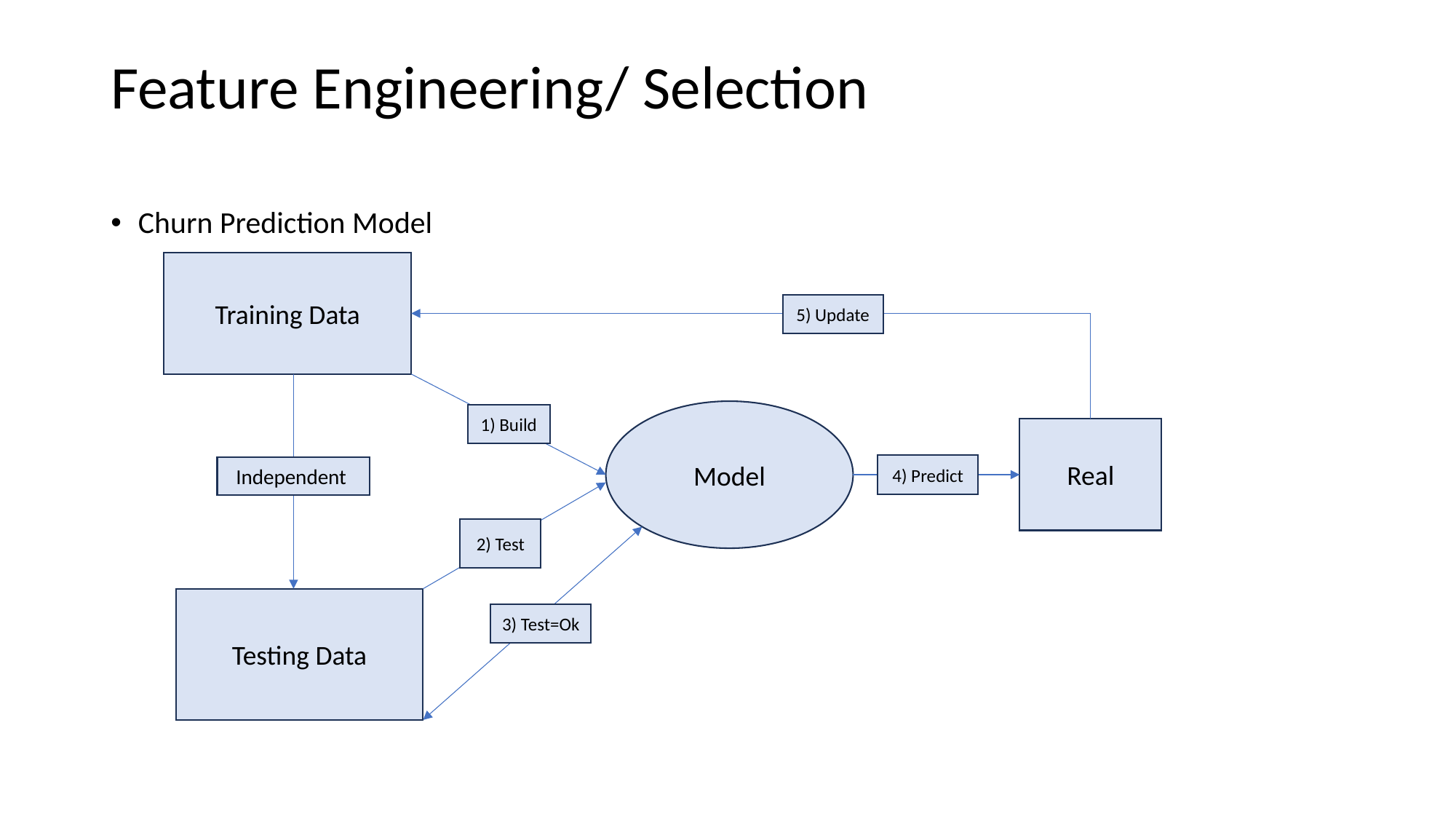

# Feature Engineering/ Selection
Churn Prediction Model
Training Data
5) Update
Model
1) Build
Real
4) Predict
Independent
2) Test
Testing Data
3) Test=Ok